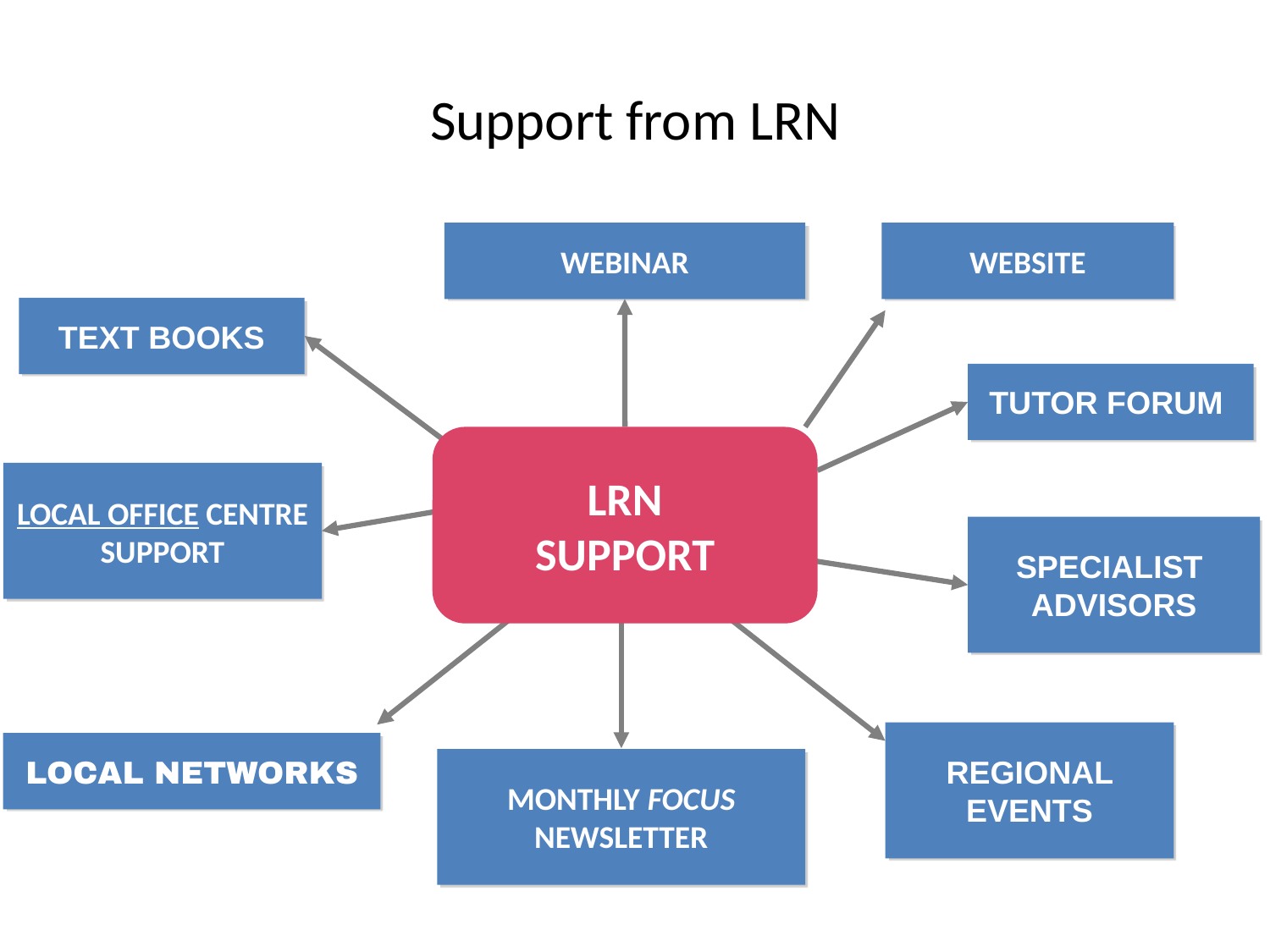

# Support from LRN
WEBINAR
WEBSITE

TEXT BOOKS
Tutor Forum
LRN
SUPPORT
LOCAL OFFICE CENTRE SUPPORT
SPECIALIST  ADVISORS
LOCAL NETWORKS
REGIONAL EVENTS
MONTHLY FOCUS NEWSLETTER